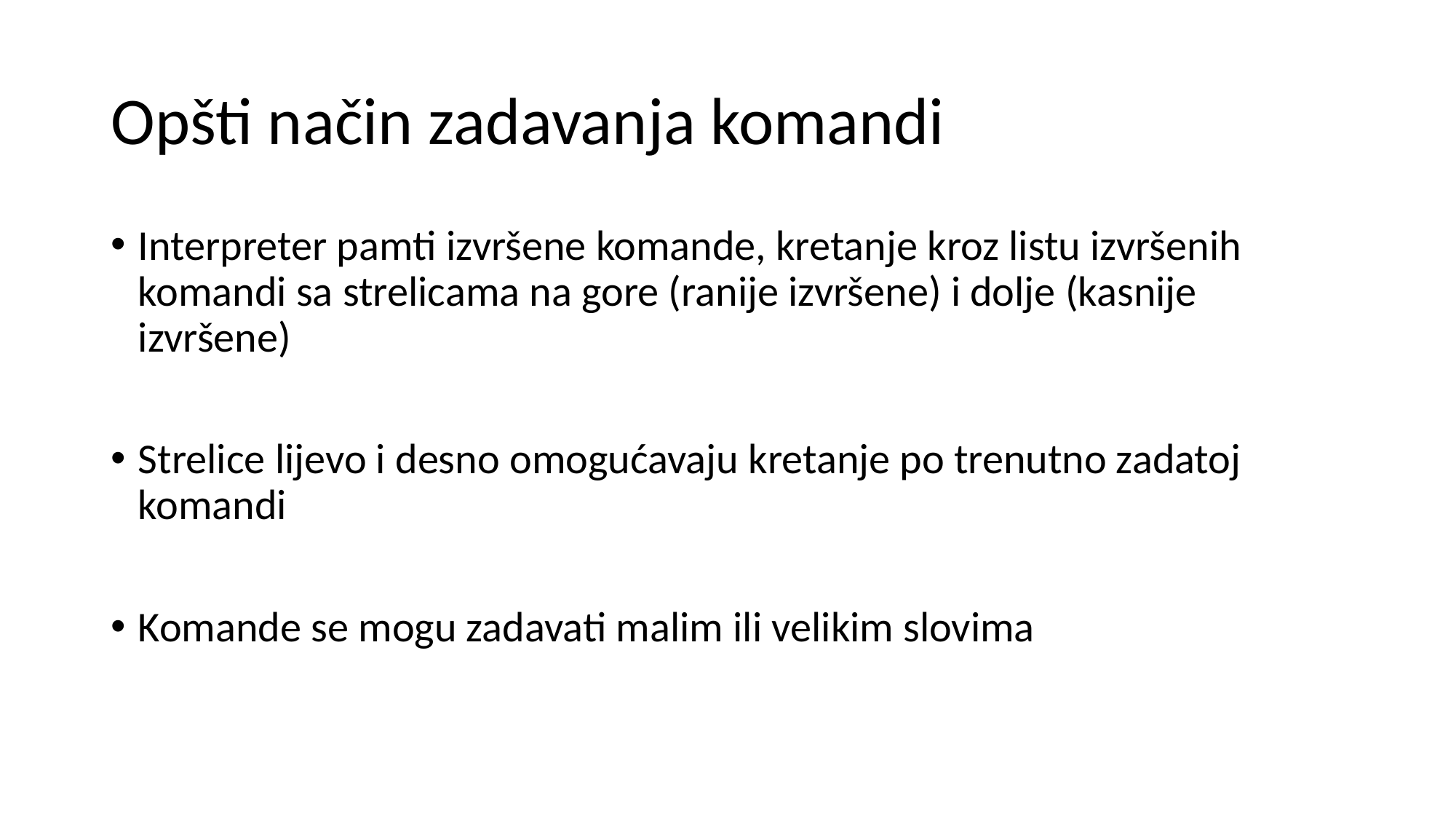

# Opšti način zadavanja komandi
Interpreter pamti izvršene komande, kretanje kroz listu izvršenih komandi sa strelicama na gore (ranije izvršene) i dolje (kasnije izvršene)

Strelice lijevo i desno omogućavaju kretanje po trenutno zadatoj komandi

Komande se mogu zadavati malim ili velikim slovima